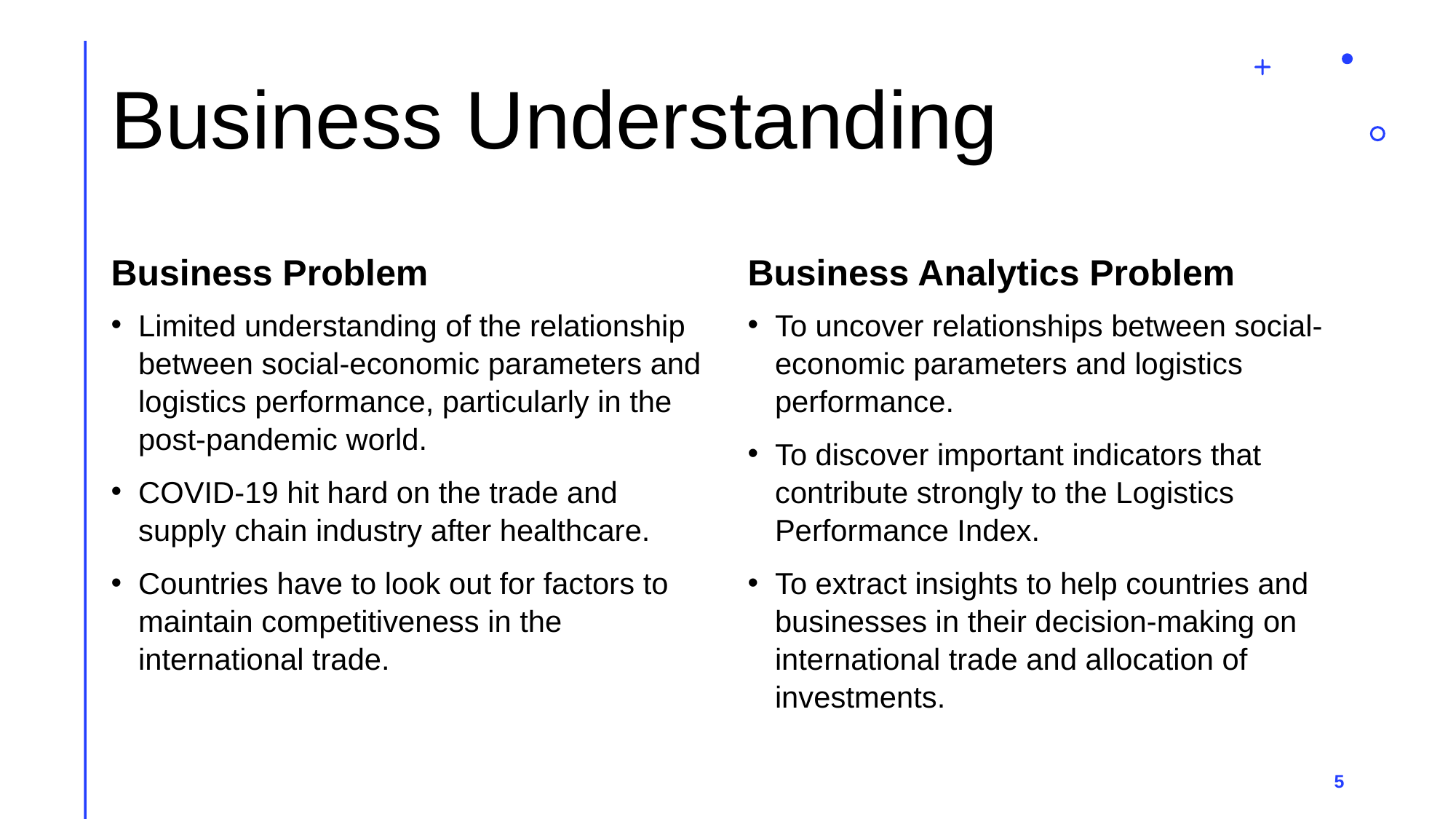

# Business Understanding
Business Problem
Business Analytics Problem
Limited understanding of the relationship between social-economic parameters and logistics performance, particularly in the post-pandemic world.
COVID-19 hit hard on the trade and supply chain industry after healthcare.
Countries have to look out for factors to maintain competitiveness in the international trade.
To uncover relationships between social-economic parameters and logistics performance.
To discover important indicators that contribute strongly to the Logistics Performance Index.
To extract insights to help countries and businesses in their decision-making on international trade and allocation of investments.
5